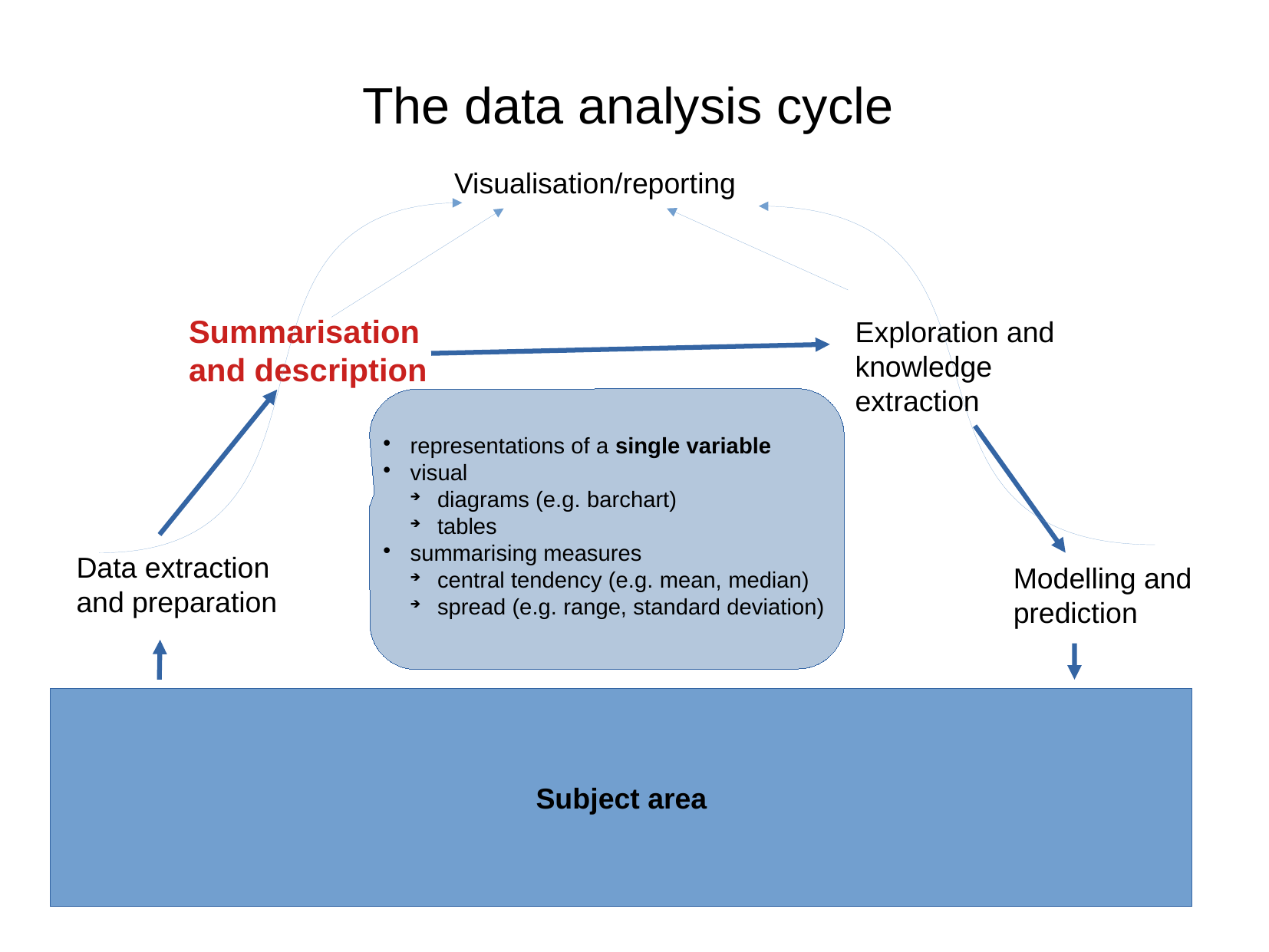

The data analysis cycle

Visualisation/reporting

Summarisation
and description

Exploration and knowledge extraction

representations of a single variable
visual
diagrams (e.g. barchart)
tables
summarising measures
central tendency (e.g. mean, median)
spread (e.g. range, standard deviation)
Data extraction and preparation
Modelling and prediction

Subject area